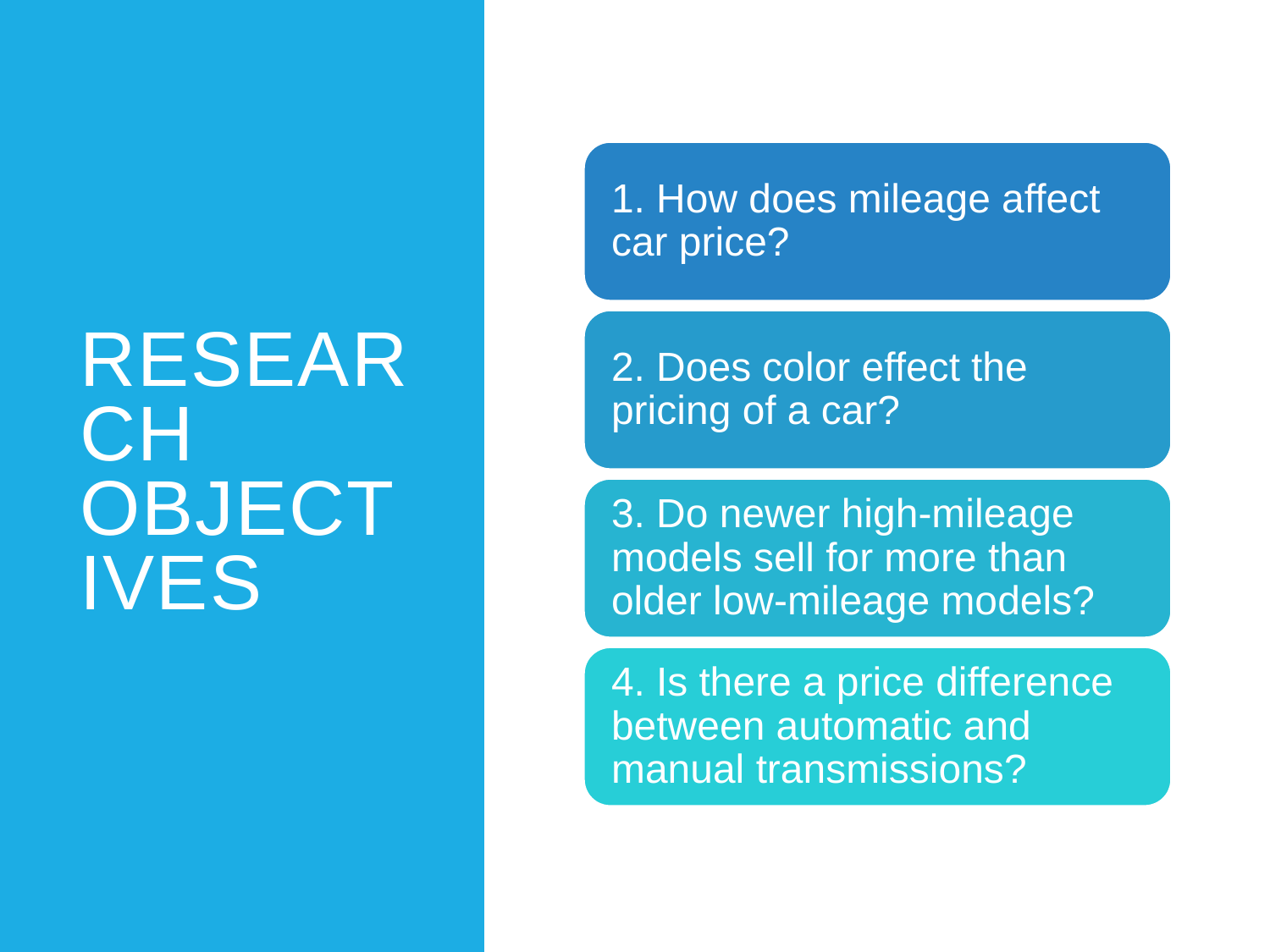

# Research Objectives
1. How does mileage affect car price?
2. Does color effect the pricing of a car?
3. Do newer high-mileage models sell for more than older low-mileage models?
4. Is there a price difference between automatic and manual transmissions?